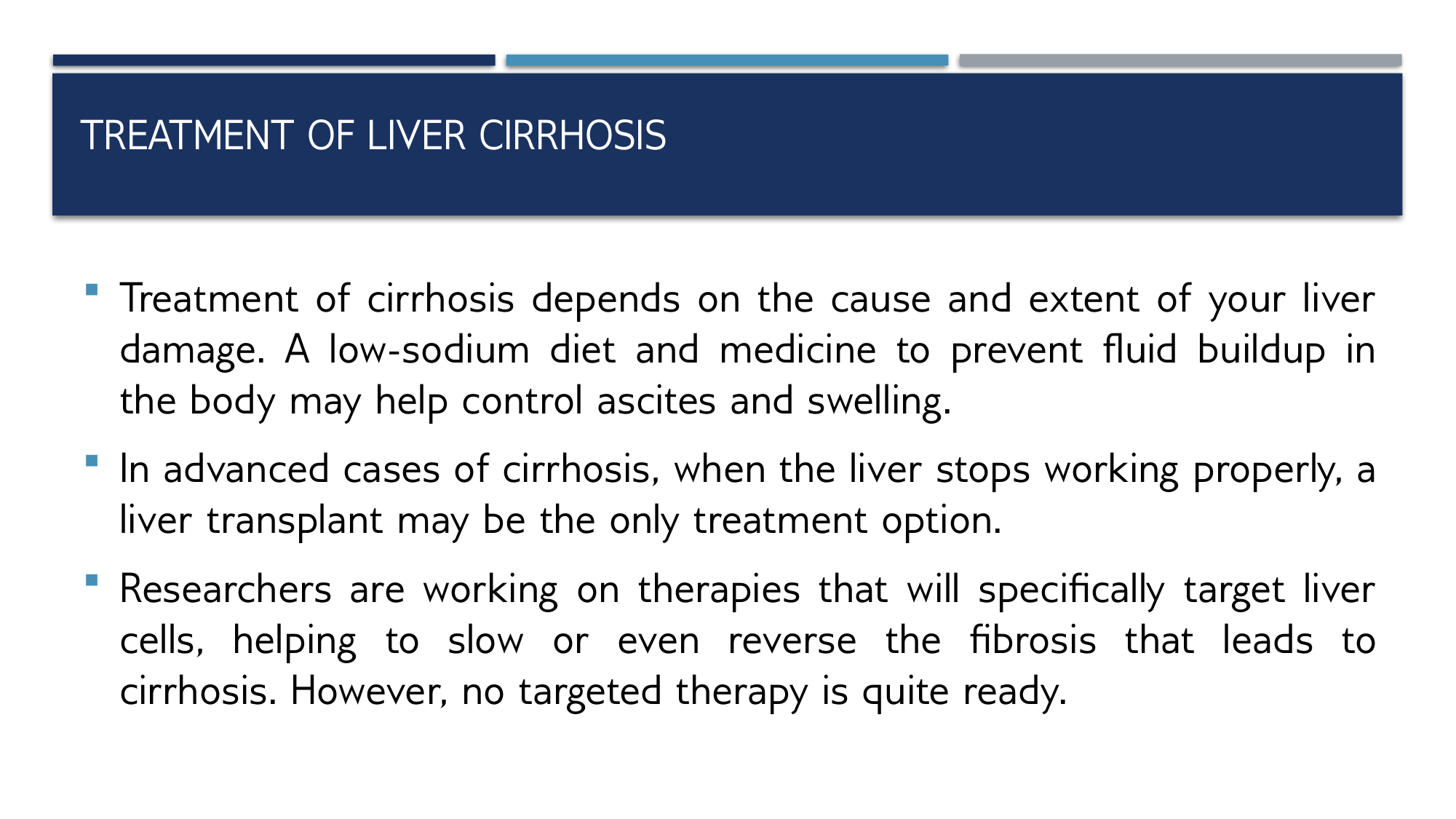

# Treatment of liver cirrhosis
Treatment of cirrhosis depends on the cause and extent of your liver damage. A low-sodium diet and medicine to prevent fluid buildup in the body may help control ascites and swelling.
In advanced cases of cirrhosis, when the liver stops working properly, a liver transplant may be the only treatment option.
Researchers are working on therapies that will specifically target liver cells, helping to slow or even reverse the fibrosis that leads to cirrhosis. However, no targeted therapy is quite ready.